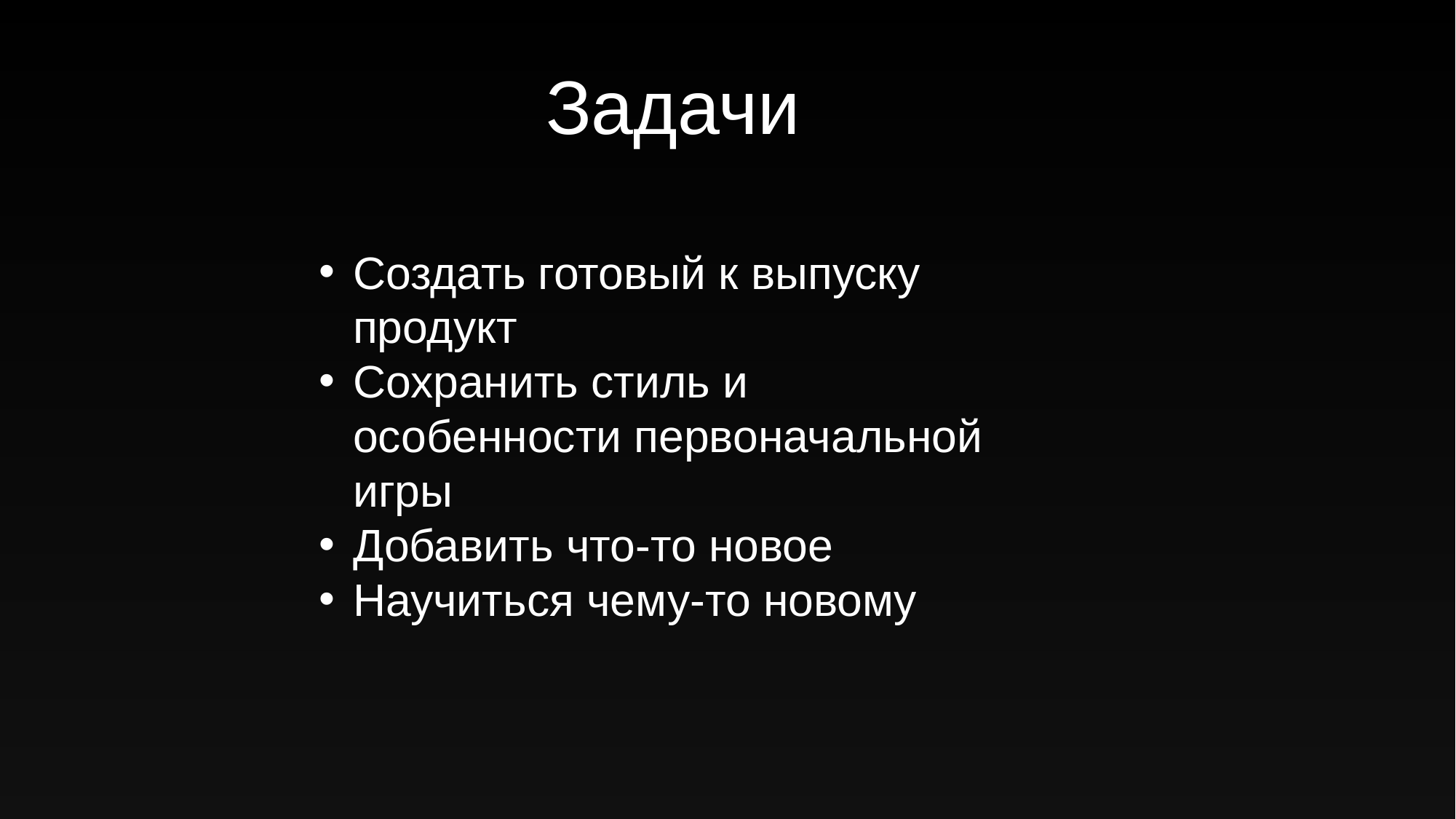

Задачи
Создать готовый к выпуску продукт
Сохранить стиль и особенности первоначальной игры
Добавить что-то новое
Научиться чему-то новому